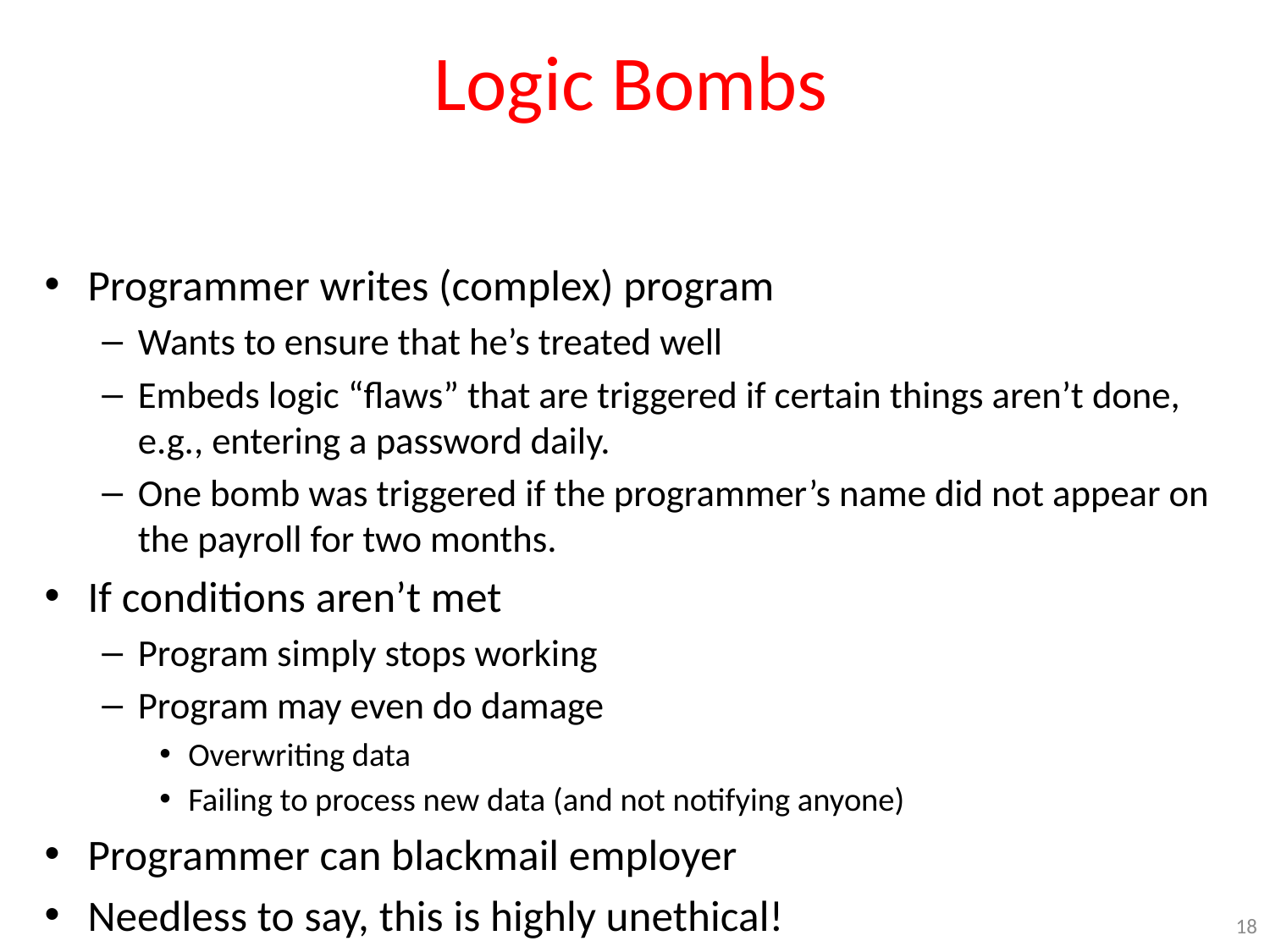

# Logic Bombs
Programmer writes (complex) program
Wants to ensure that he’s treated well
Embeds logic “flaws” that are triggered if certain things aren’t done, e.g., entering a password daily.
One bomb was triggered if the programmer’s name did not appear on the payroll for two months.
If conditions aren’t met
Program simply stops working
Program may even do damage
Overwriting data
Failing to process new data (and not notifying anyone)
Programmer can blackmail employer
Needless to say, this is highly unethical!

18